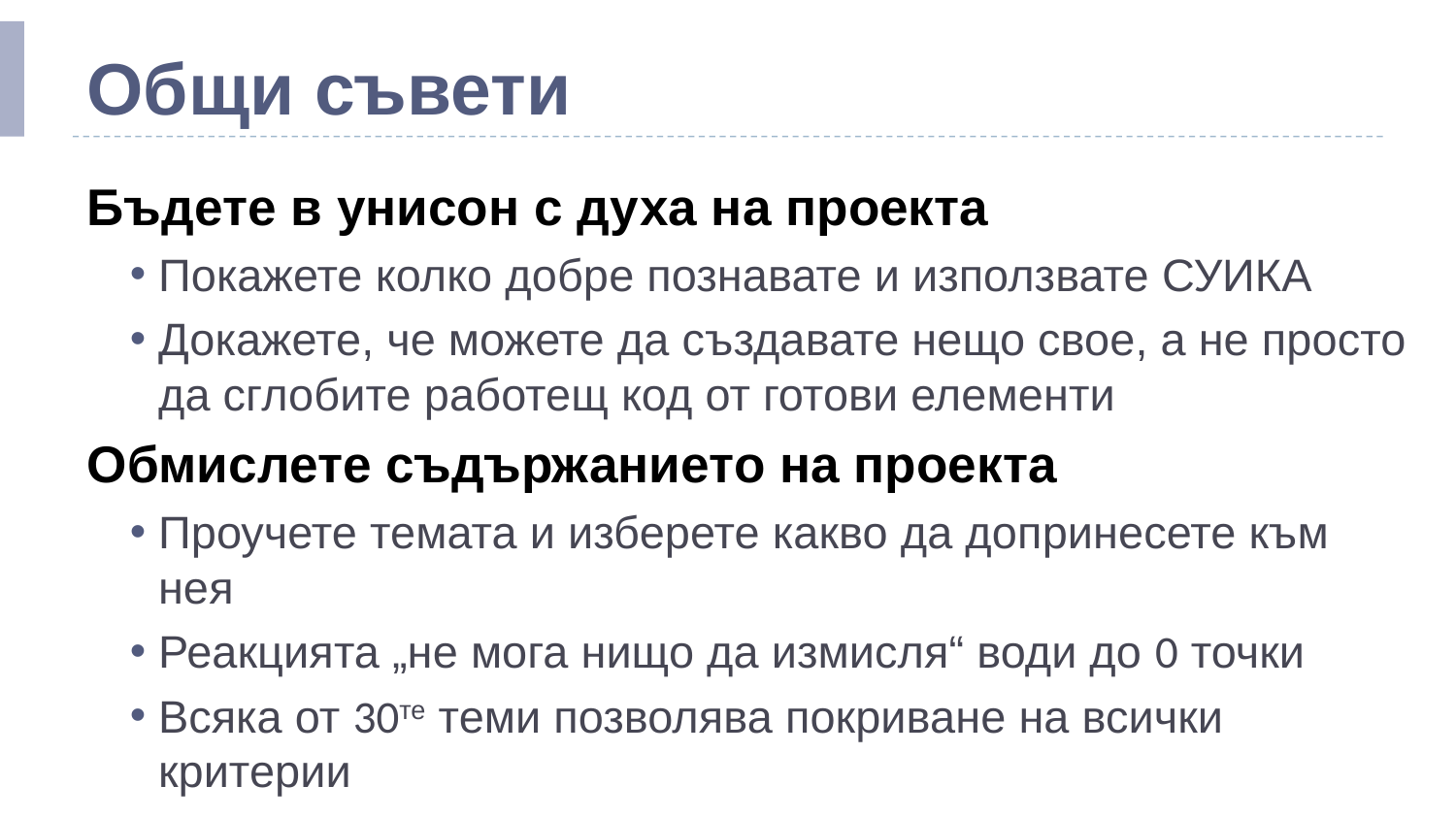

# Общи съвети
Бъдете в унисон с духа на проекта
Покажете колко добре познавате и използвате СУИКА
Докажете, че можете да създавате нещо свое, а не просто да сглобите работещ код от готови елементи
Обмислете съдържанието на проекта
Проучете темата и изберете какво да допринесете към нея
Реакцията „не мога нищо да измисля“ води до 0 точки
Всяка от 30те теми позволява покриване на всички критерии